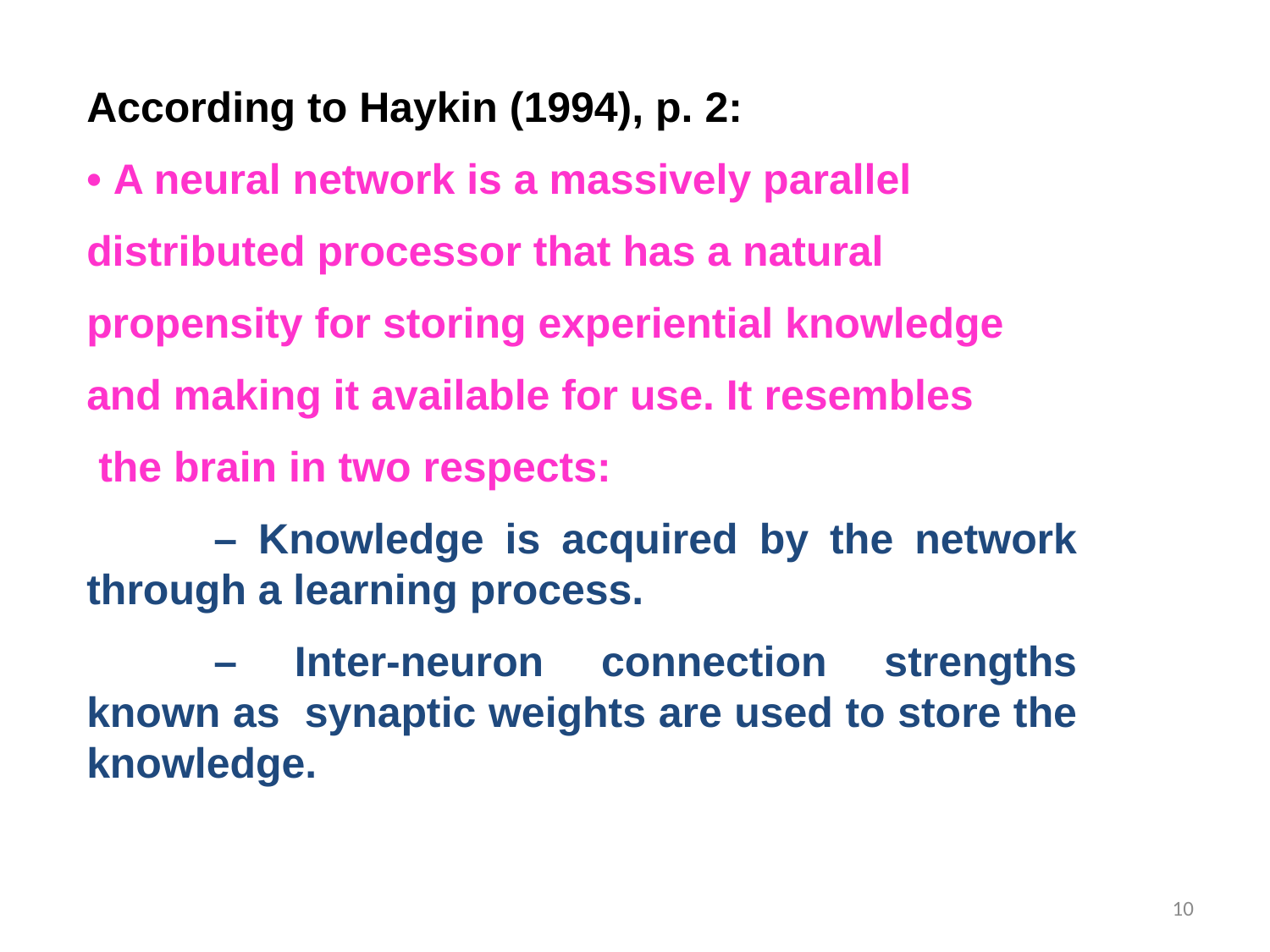

According to Haykin (1994), p. 2:
• A neural network is a massively parallel
distributed processor that has a natural
propensity for storing experiential knowledge
and making it available for use. It resembles
 the brain in two respects:
	– Knowledge is acquired by the network through a learning process.
	– Inter-neuron connection strengths known as  synaptic weights are used to store the knowledge.

10